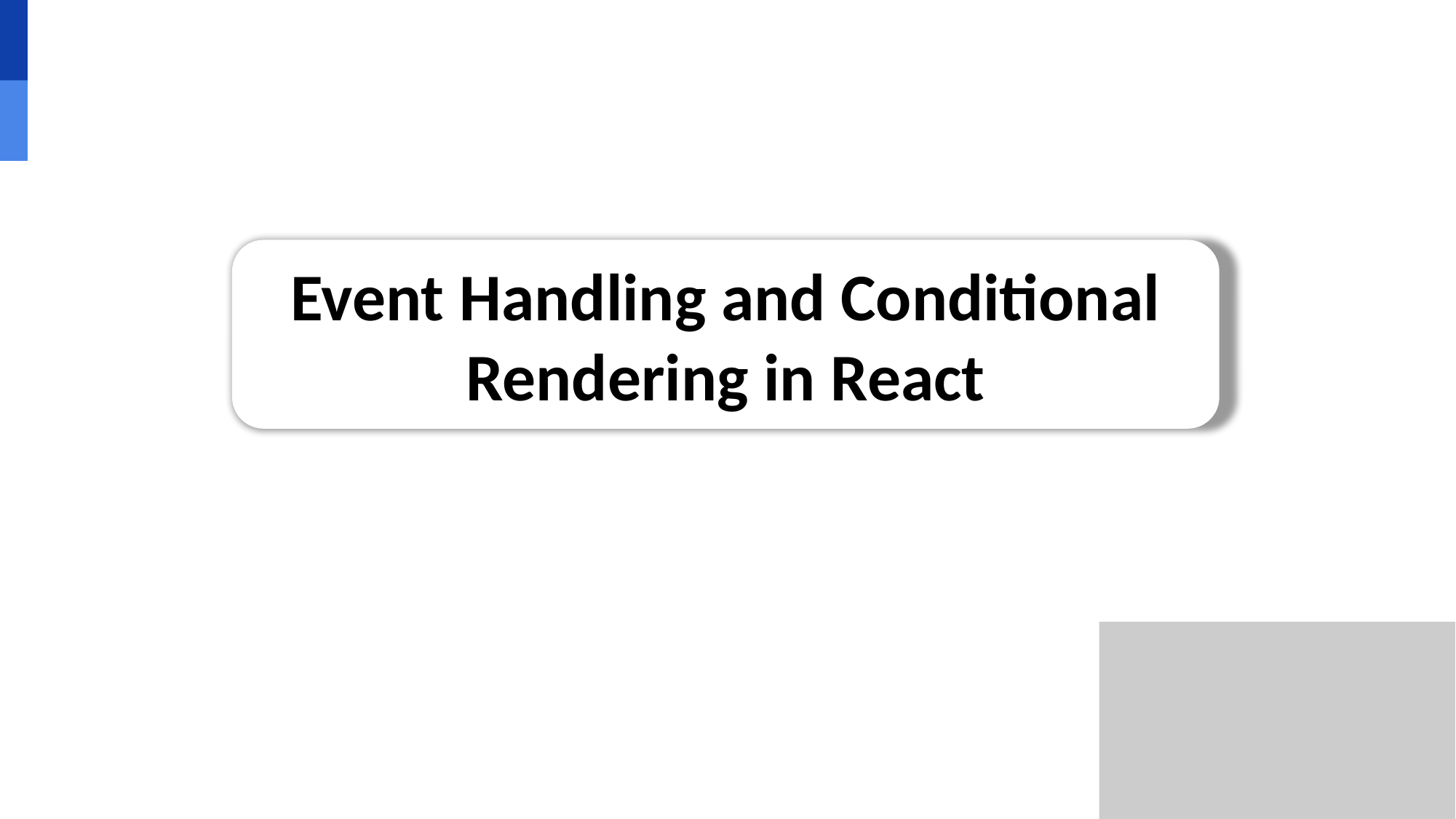

# Event Handling and Conditional Rendering in React